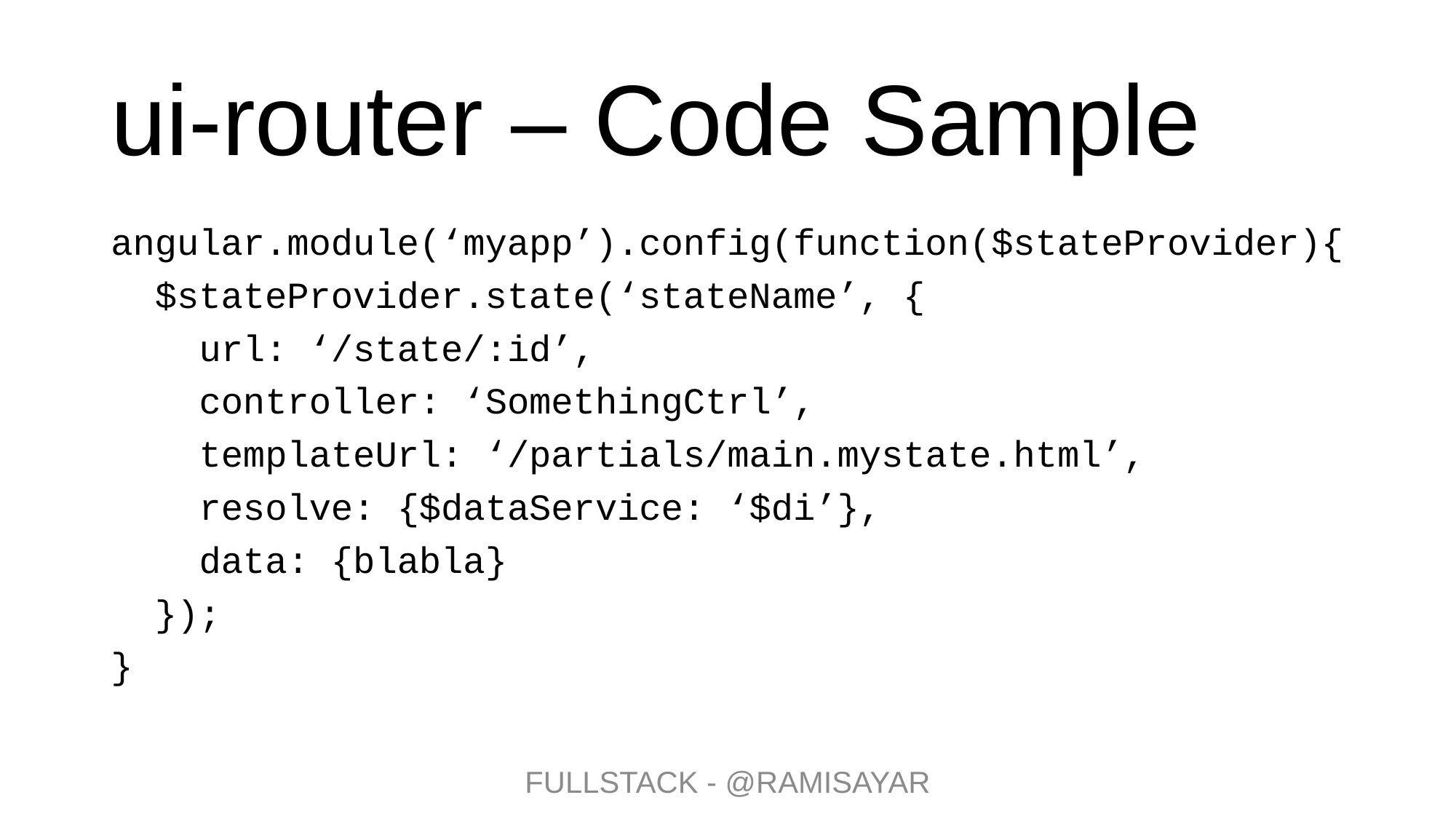

# ui-router – Code Sample
angular.module(‘myapp’).config(function($stateProvider){
  $stateProvider.state(‘stateName’, {
    url: ‘/state/:id’,
    controller: ‘SomethingCtrl’,
    templateUrl: ‘/partials/main.mystate.html’,
    resolve: {$dataService: ‘$di’},
    data: {blabla}
  });
}
FULLSTACK - @RAMISAYAR